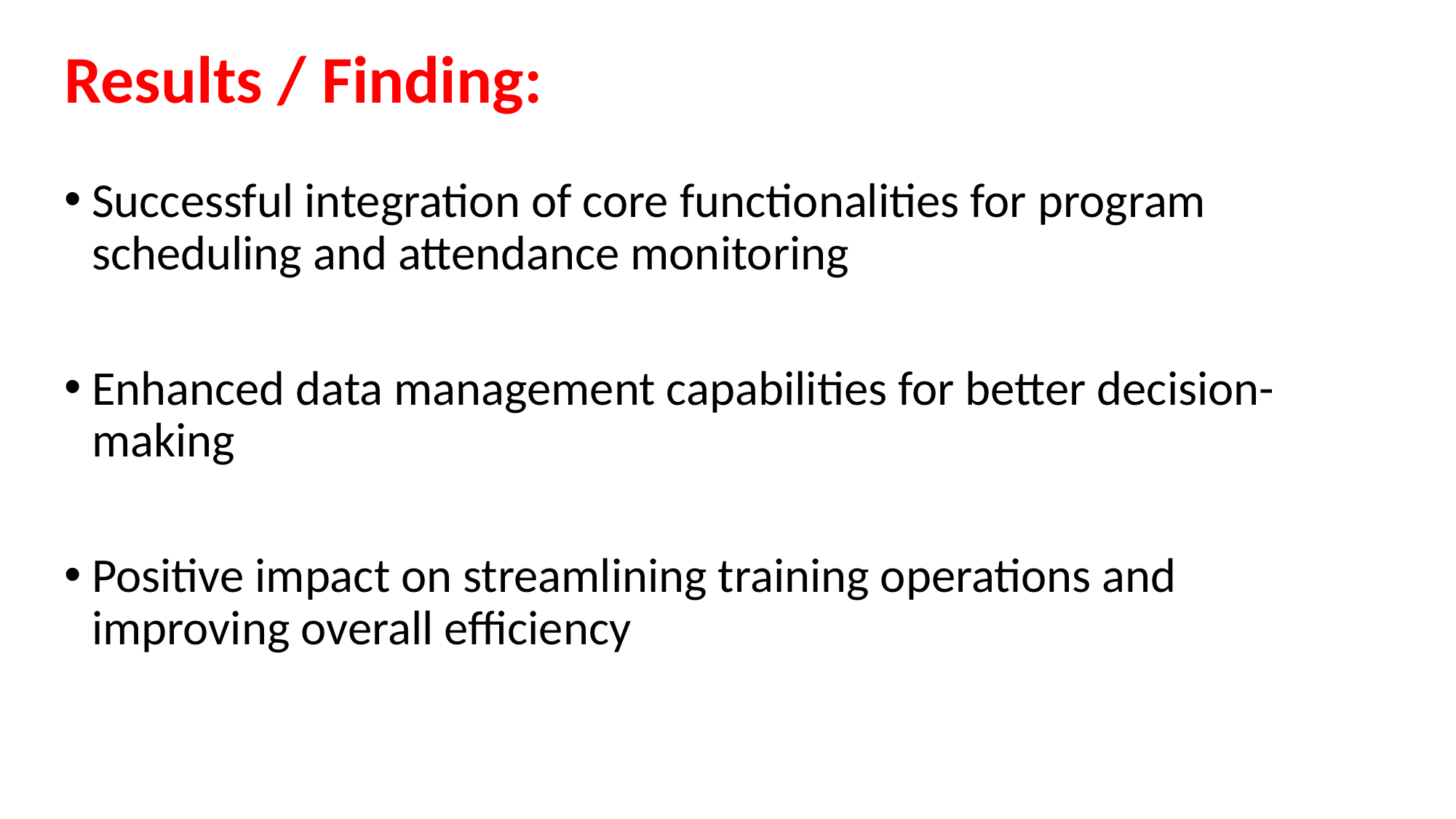

# Results / Finding:
Successful integration of core functionalities for program scheduling and attendance monitoring

Enhanced data management capabilities for better decision-making

Positive impact on streamlining training operations and improving overall efficiency